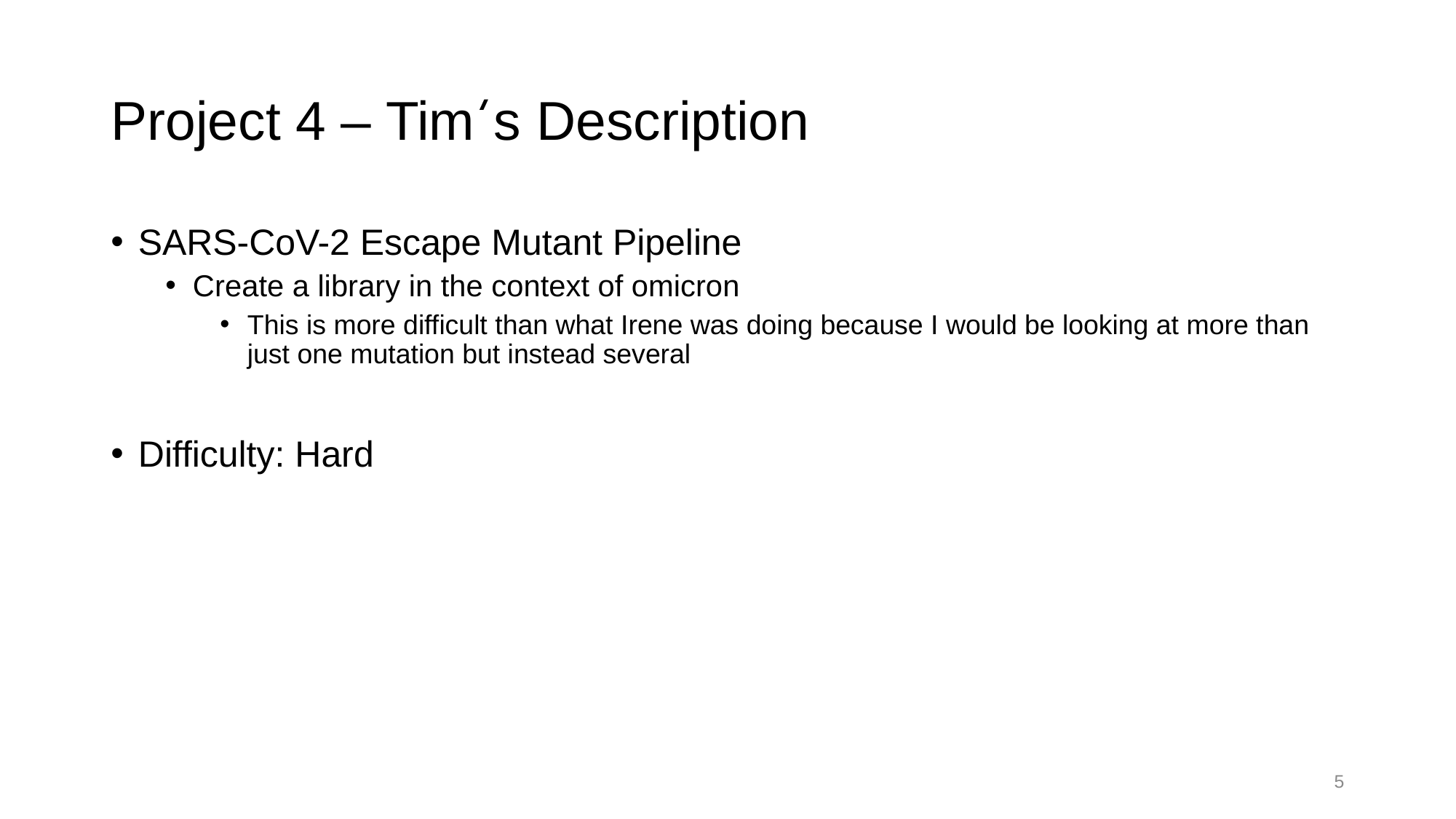

# Project 4 – Tim’s Description
SARS-CoV-2 Escape Mutant Pipeline
Create a library in the context of omicron
This is more difficult than what Irene was doing because I would be looking at more than just one mutation but instead several

Difficulty: Hard
5